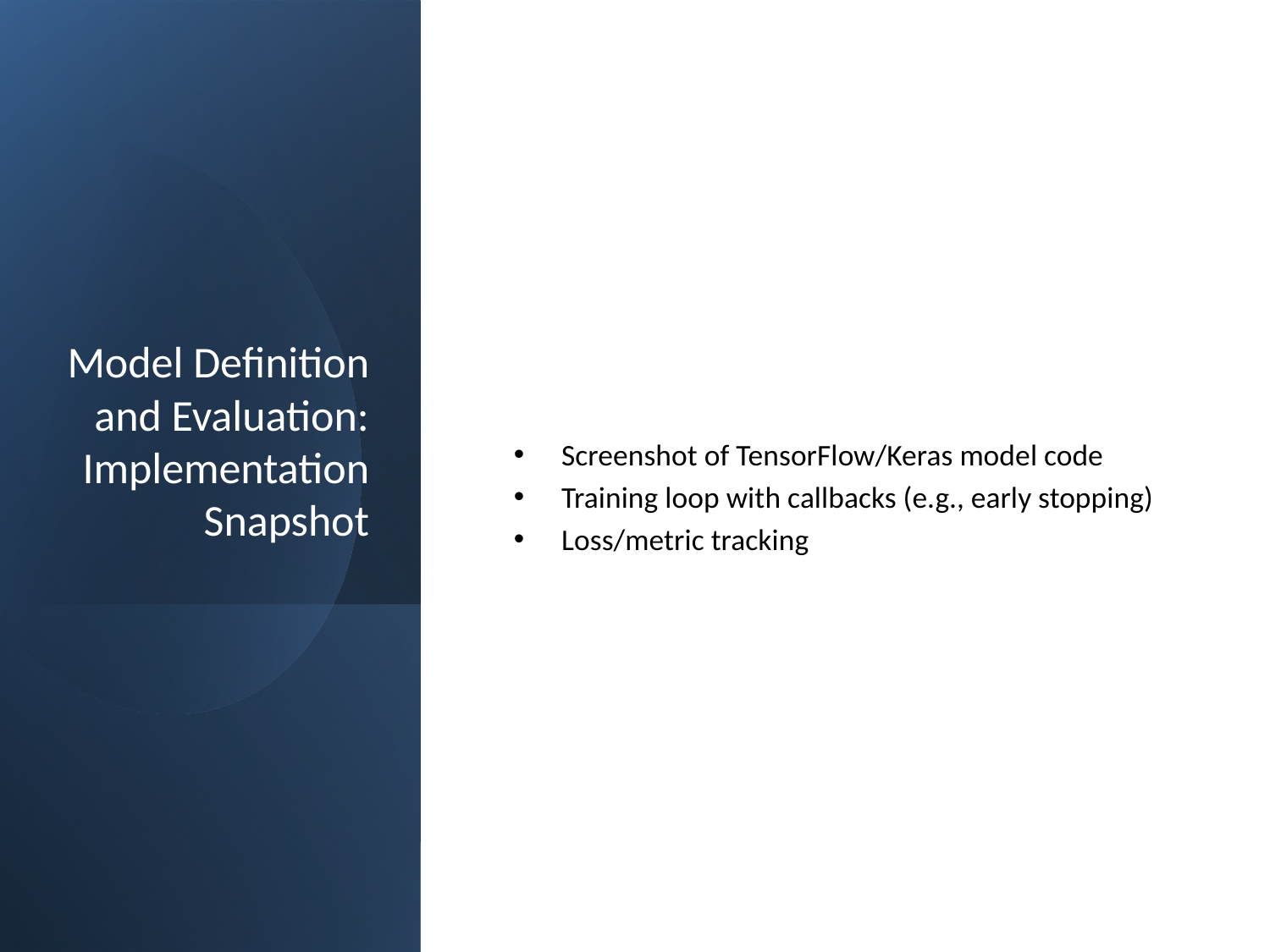

# Model Definition and Evaluation: Implementation Snapshot

Screenshot of TensorFlow/Keras model code
Training loop with callbacks (e.g., early stopping)
Loss/metric tracking